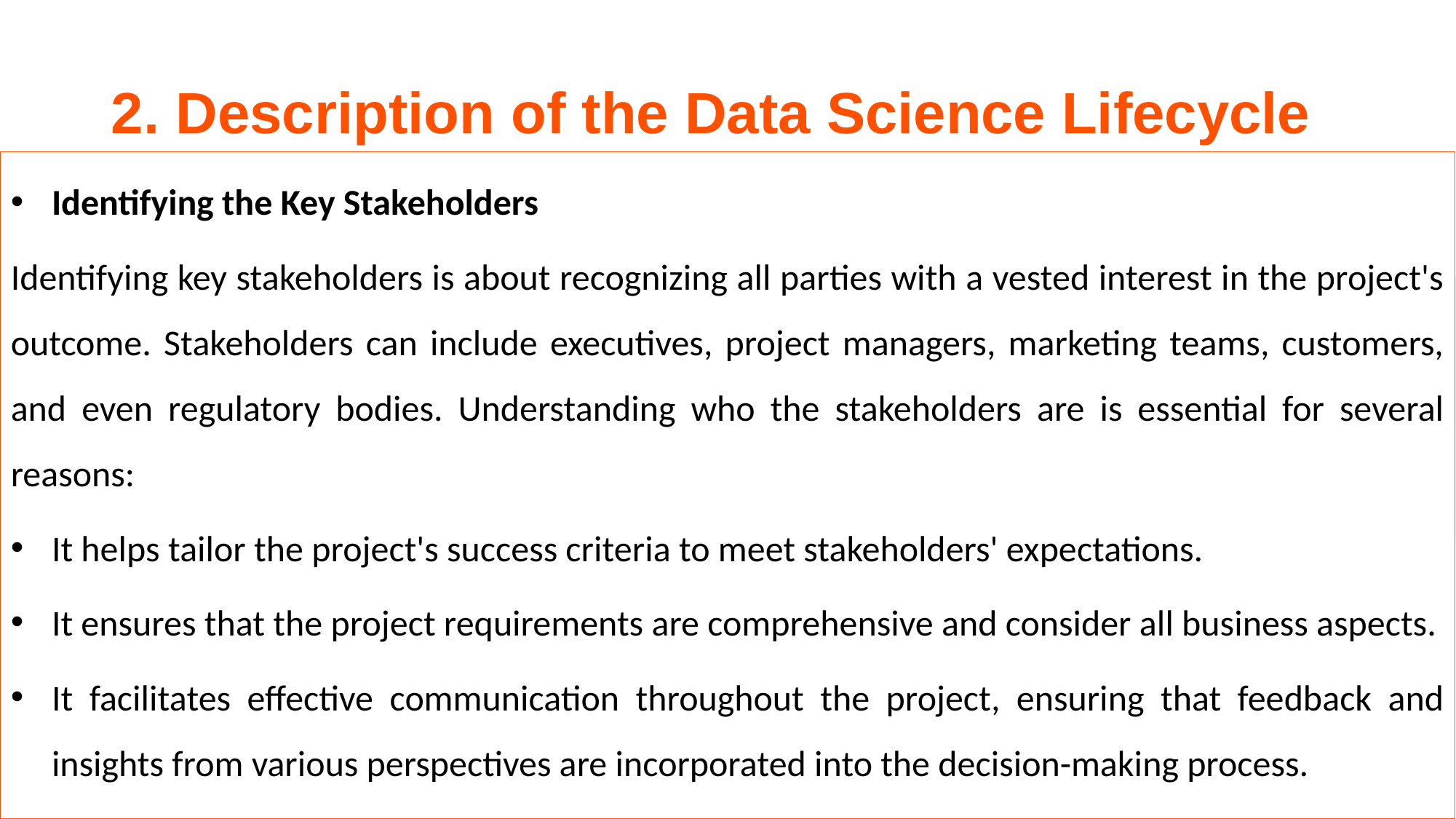

# 2. Description of the Data Science Lifecycle
Identifying the Key Stakeholders
Identifying key stakeholders is about recognizing all parties with a vested interest in the project's outcome. Stakeholders can include executives, project managers, marketing teams, customers, and even regulatory bodies. Understanding who the stakeholders are is essential for several reasons:
It helps tailor the project's success criteria to meet stakeholders' expectations.
It ensures that the project requirements are comprehensive and consider all business aspects.
It facilitates effective communication throughout the project, ensuring that feedback and insights from various perspectives are incorporated into the decision-making process.